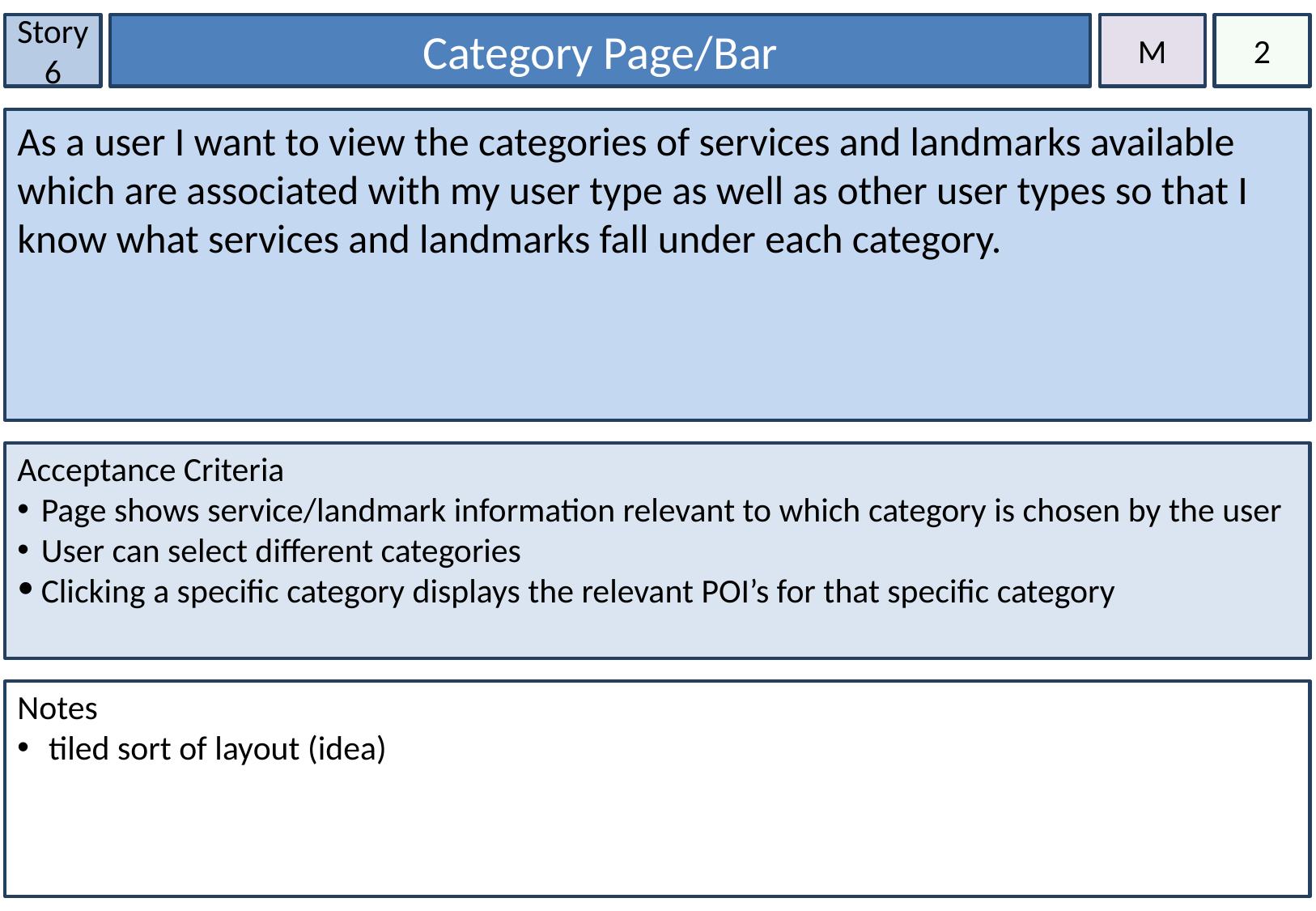

Story 6
Category Page/Bar
M
2
As a user I want to view the categories of services and landmarks available which are associated with my user type as well as other user types so that I know what services and landmarks fall under each category.
Acceptance Criteria
Page shows service/landmark information relevant to which category is chosen by the user
User can select different categories
Clicking a specific category displays the relevant POI’s for that specific category
Notes
 tiled sort of layout (idea)